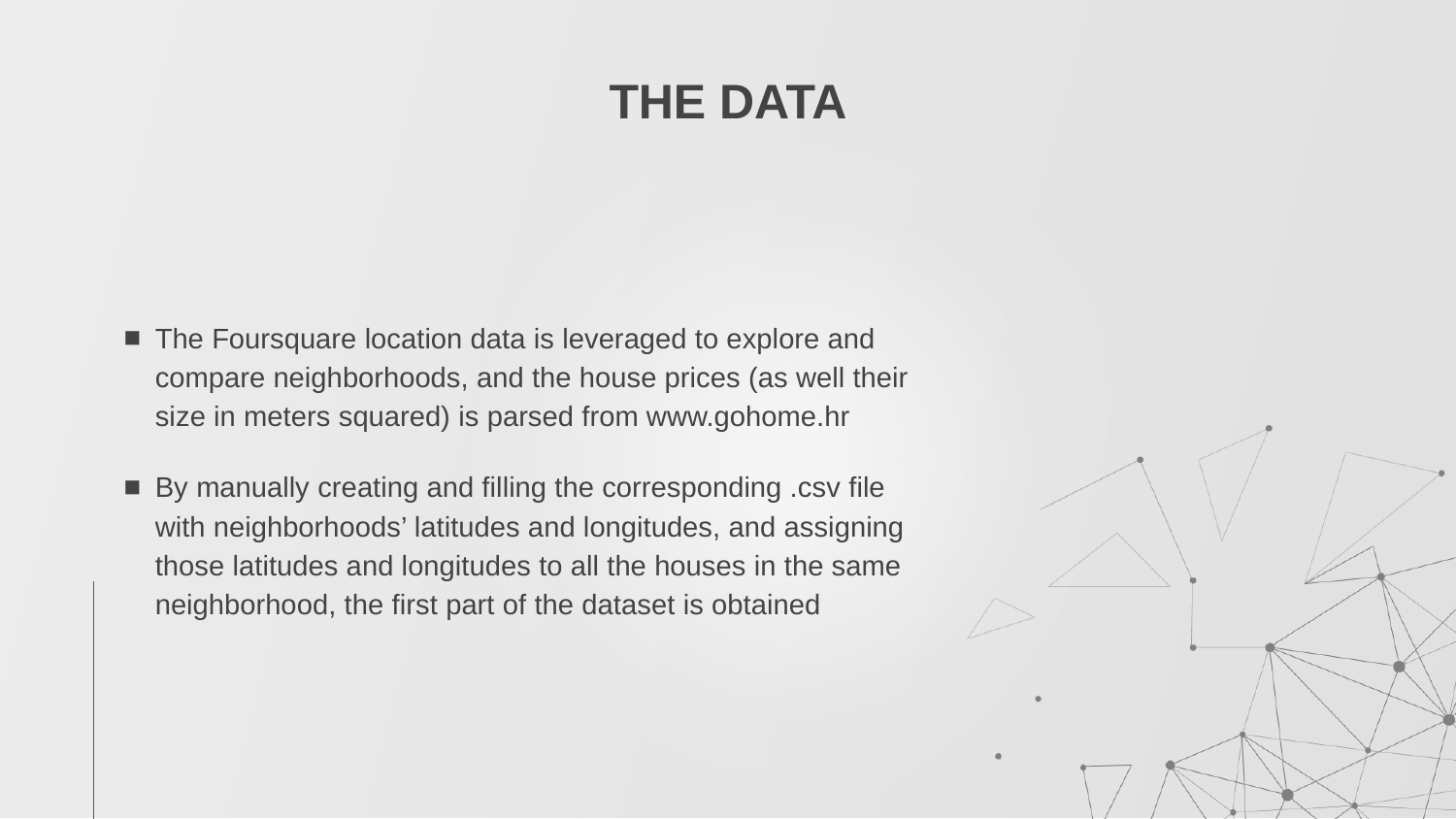

# THE DATA

The Foursquare location data is leveraged to explore and compare neighborhoods, and the house prices (as well their size in meters squared) is parsed from www.gohome.hr
By manually creating and filling the corresponding .csv file with neighborhoods’ latitudes and longitudes, and assigning those latitudes and longitudes to all the houses in the same neighborhood, the first part of the dataset is obtained